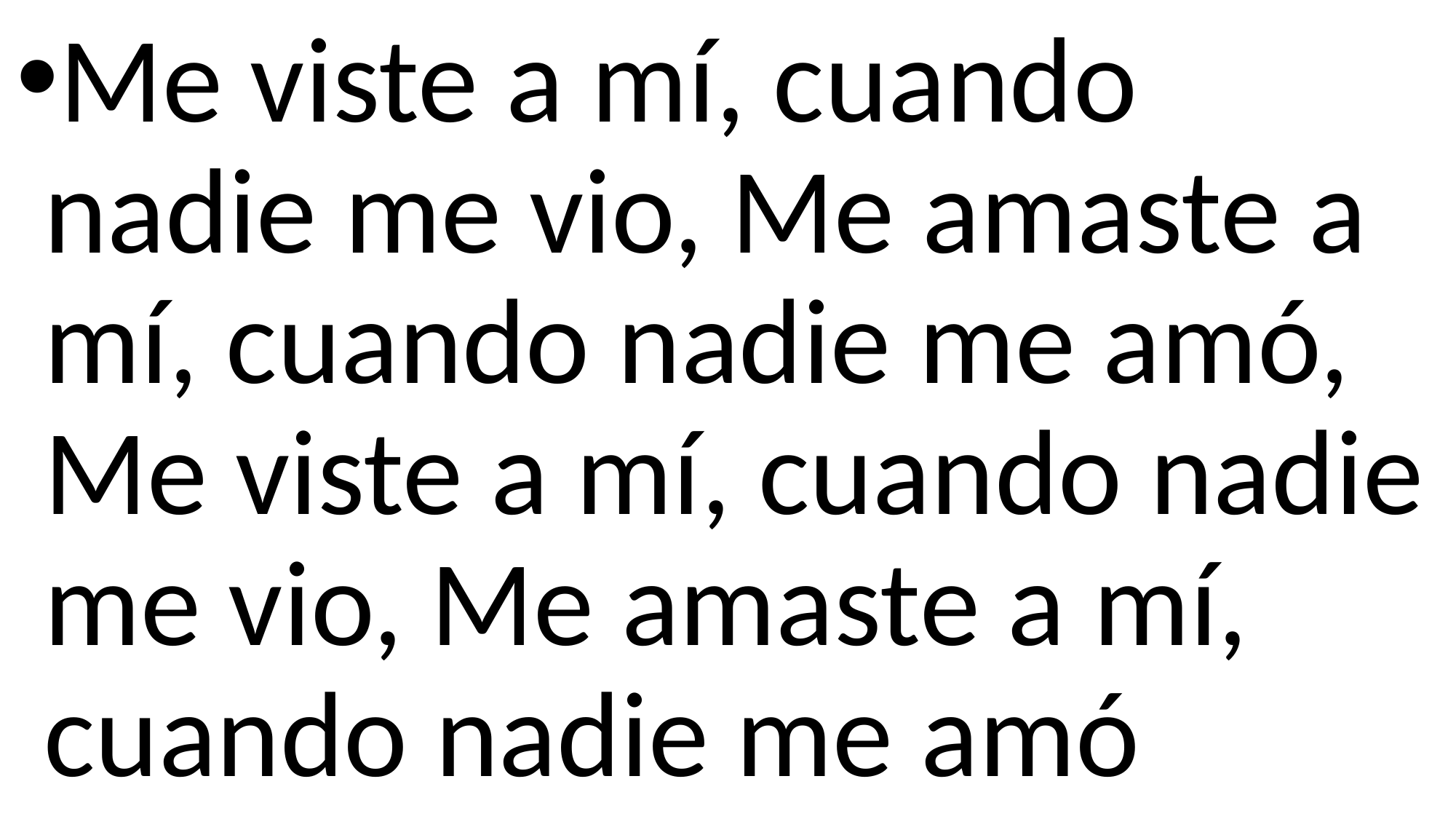

Me viste a mí, cuando nadie me vio, Me amaste a mí, cuando nadie me amó, Me viste a mí, cuando nadie me vio, Me amaste a mí, cuando nadie me amó